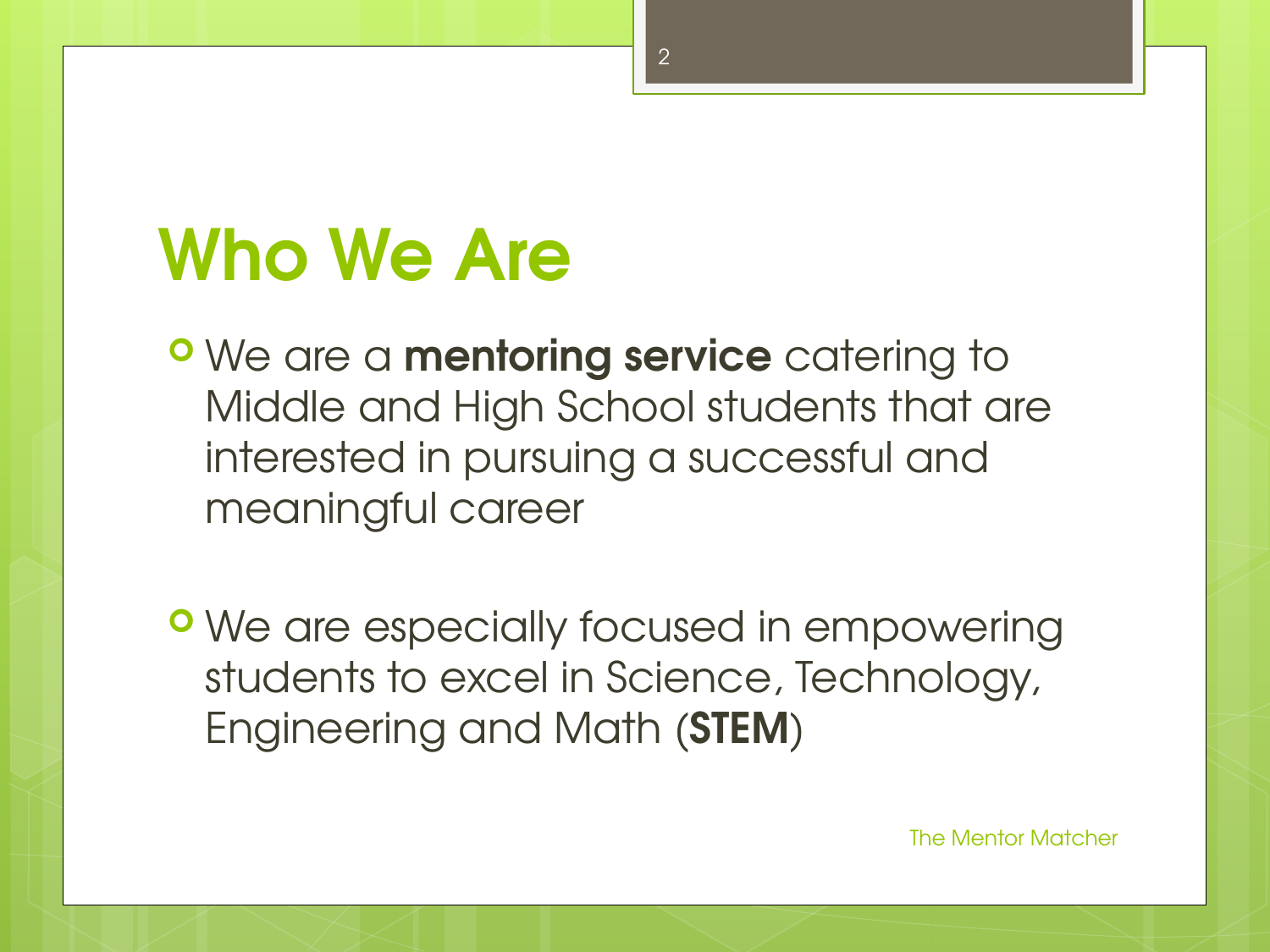

2
# Who We Are
We are a mentoring service catering to Middle and High School students that are interested in pursuing a successful and meaningful career

We are especially focused in empowering students to excel in Science, Technology, Engineering and Math (STEM)
The Mentor Matcher